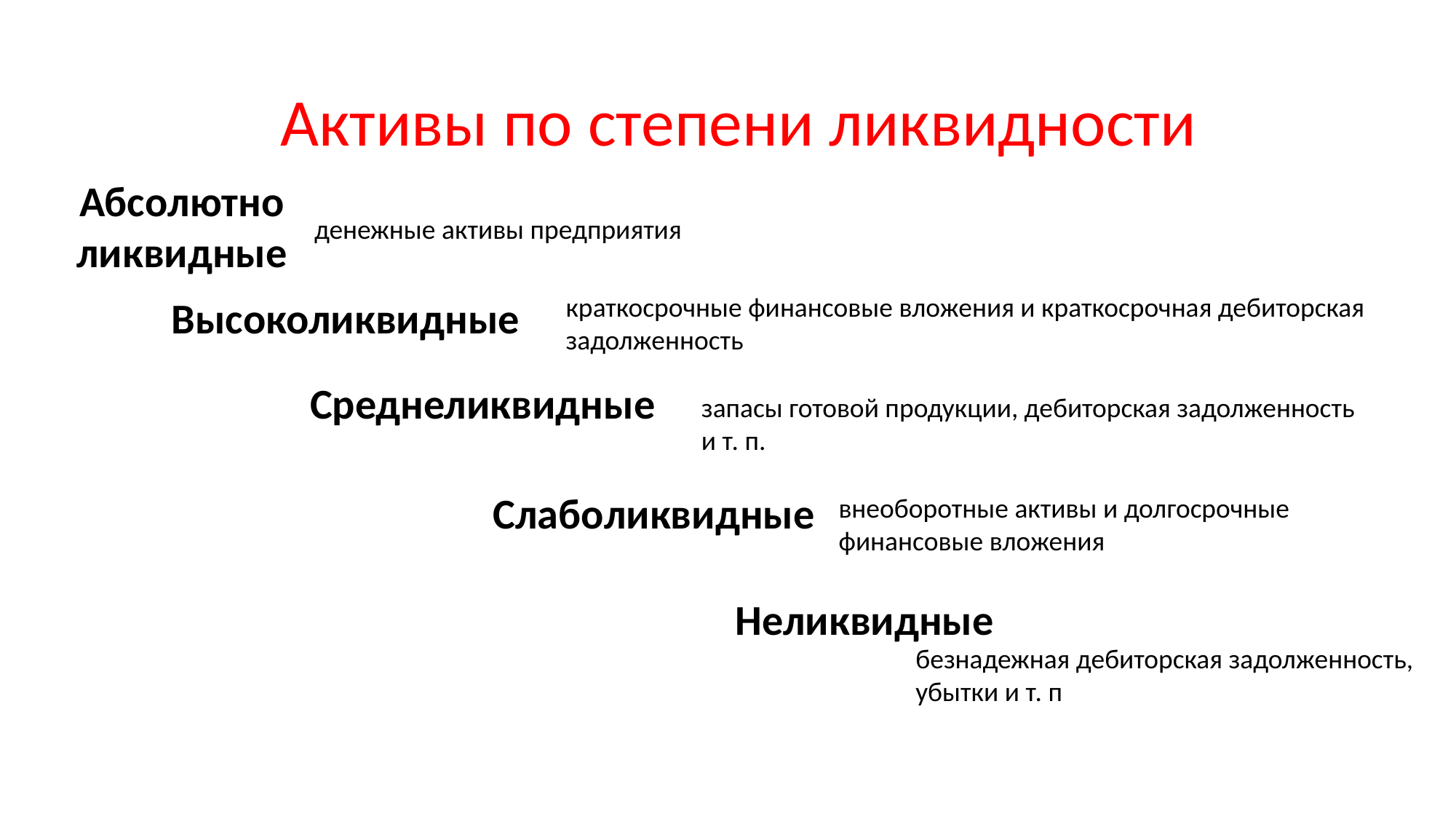

# Активы по степени ликвидности
Абсолютно ликвидные
денежные активы предприятия
краткосрочные финансовые вложения и краткосрочная дебиторская задолженность
Высоколиквидные
Среднеликвидные
запасы готовой продукции, дебиторская задолженность и т. п.
Слаболиквидные
внеоборотные активы и долгосрочные финансовые вложения
Неликвидные
безнадежная дебиторская задолженность, убытки и т. п